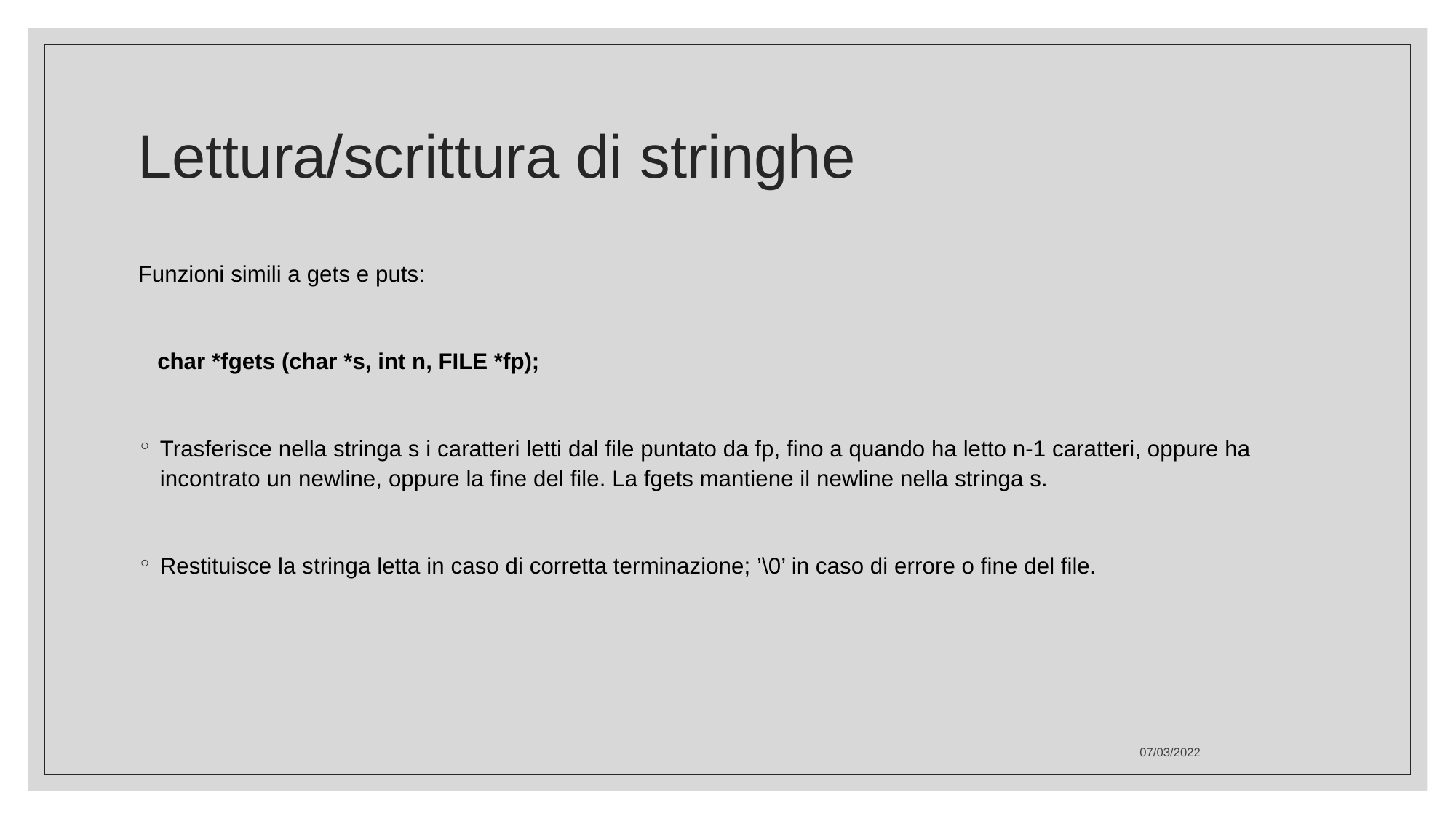

# Lettura/scrittura di stringhe
Funzioni simili a gets e puts:

   char *fgets (char *s, int n, FILE *fp);

Trasferisce nella stringa s i caratteri letti dal file puntato da fp, fino a quando ha letto n-1 caratteri, oppure ha incontrato un newline, oppure la fine del file. La fgets mantiene il newline nella stringa s.

Restituisce la stringa letta in caso di corretta terminazione; ’\0’ in caso di errore o fine del file.

07/03/2022